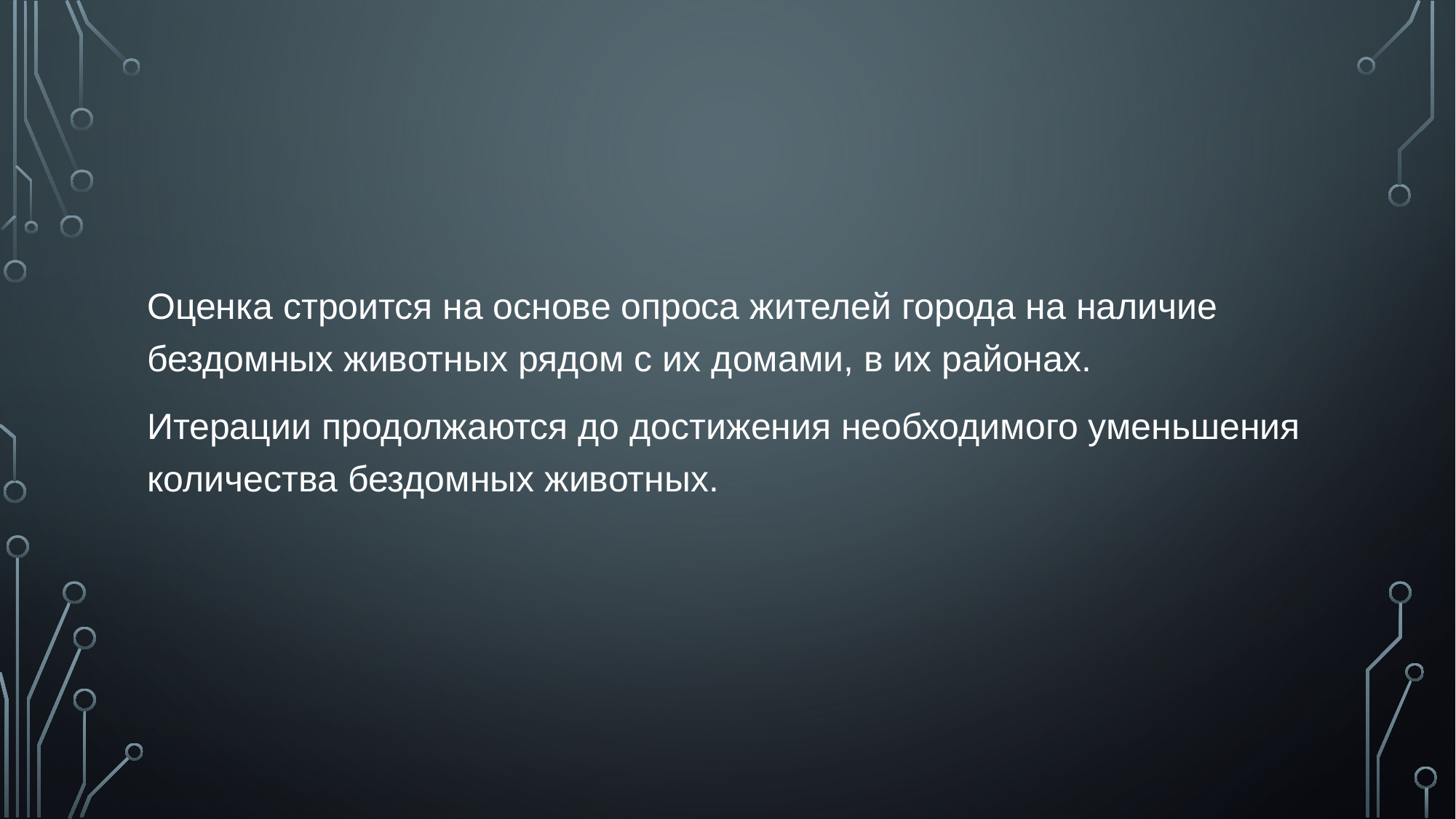

#
Оценка строится на основе опроса жителей города на наличие бездомных животных рядом с их домами, в их районах.
Итерации продолжаются до достижения необходимого уменьшения количества бездомных животных.